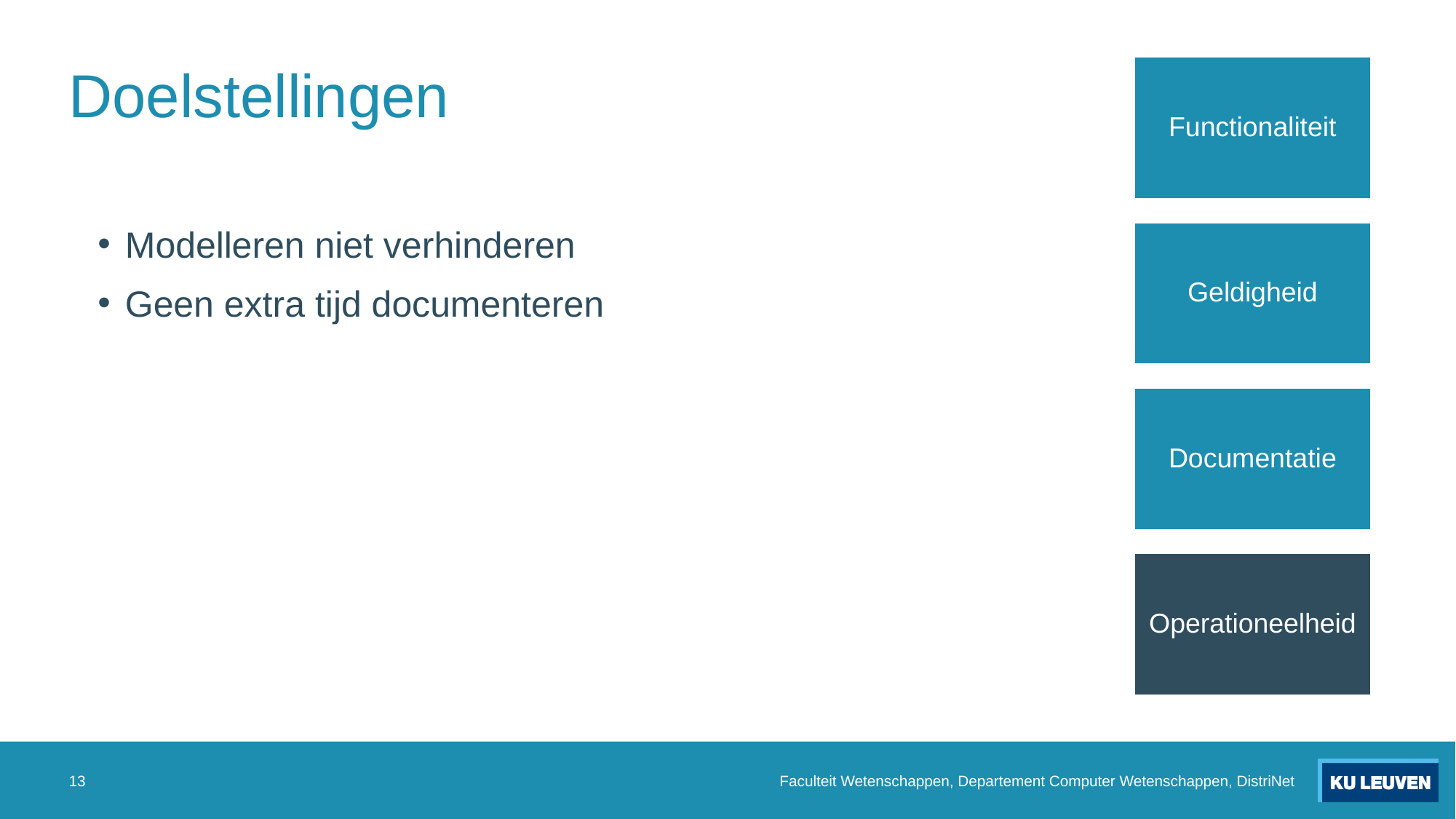

# Doelstellingen
Functionaliteit
Geldigheid
Documentatie
Operationeelheid

Modelleren niet verhinderen
Geen extra tijd documenteren

13
Faculteit Wetenschappen, Departement Computer Wetenschappen, DistriNet